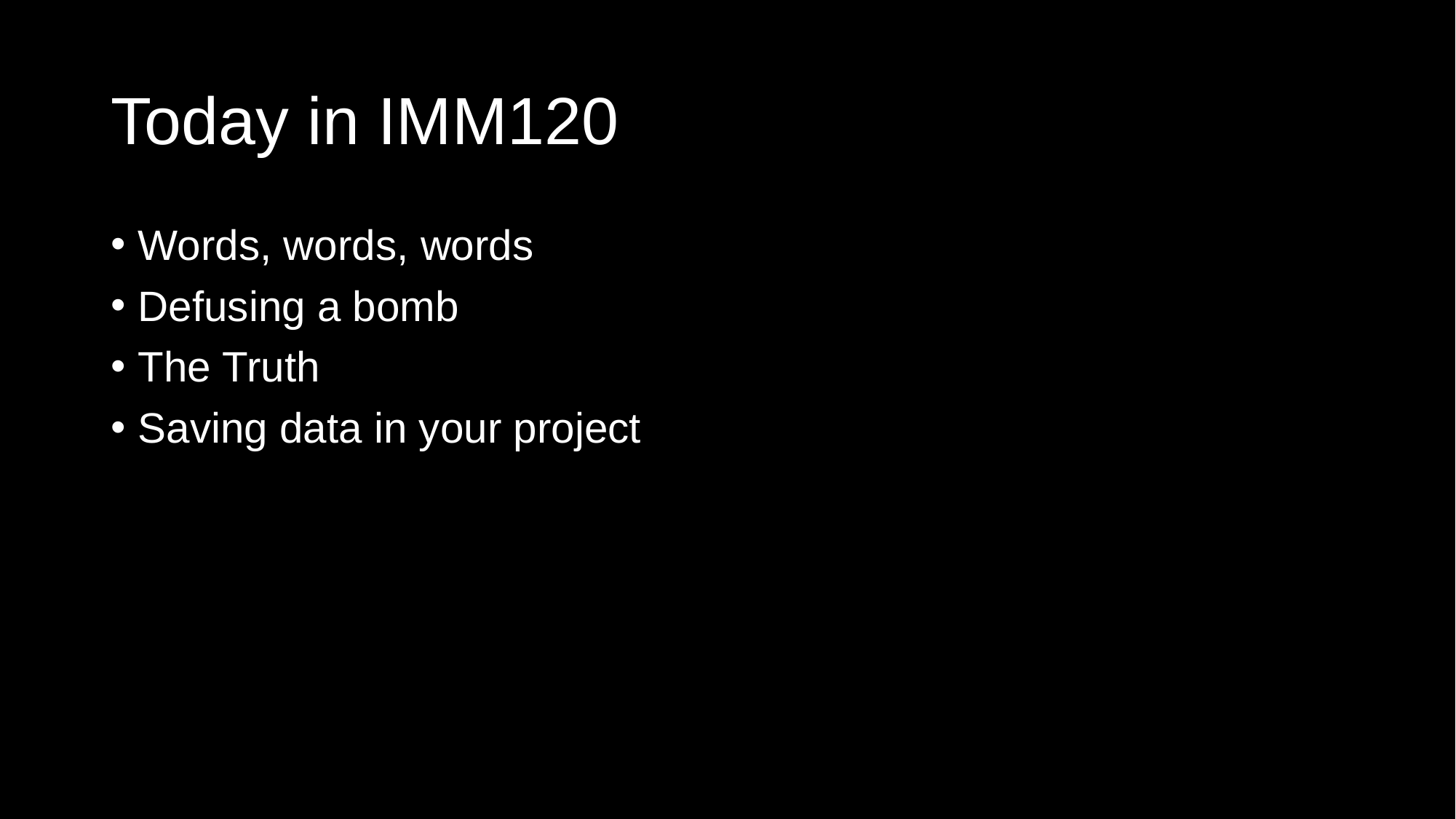

# Today in IMM120
Words, words, words
Defusing a bomb
The Truth
Saving data in your project